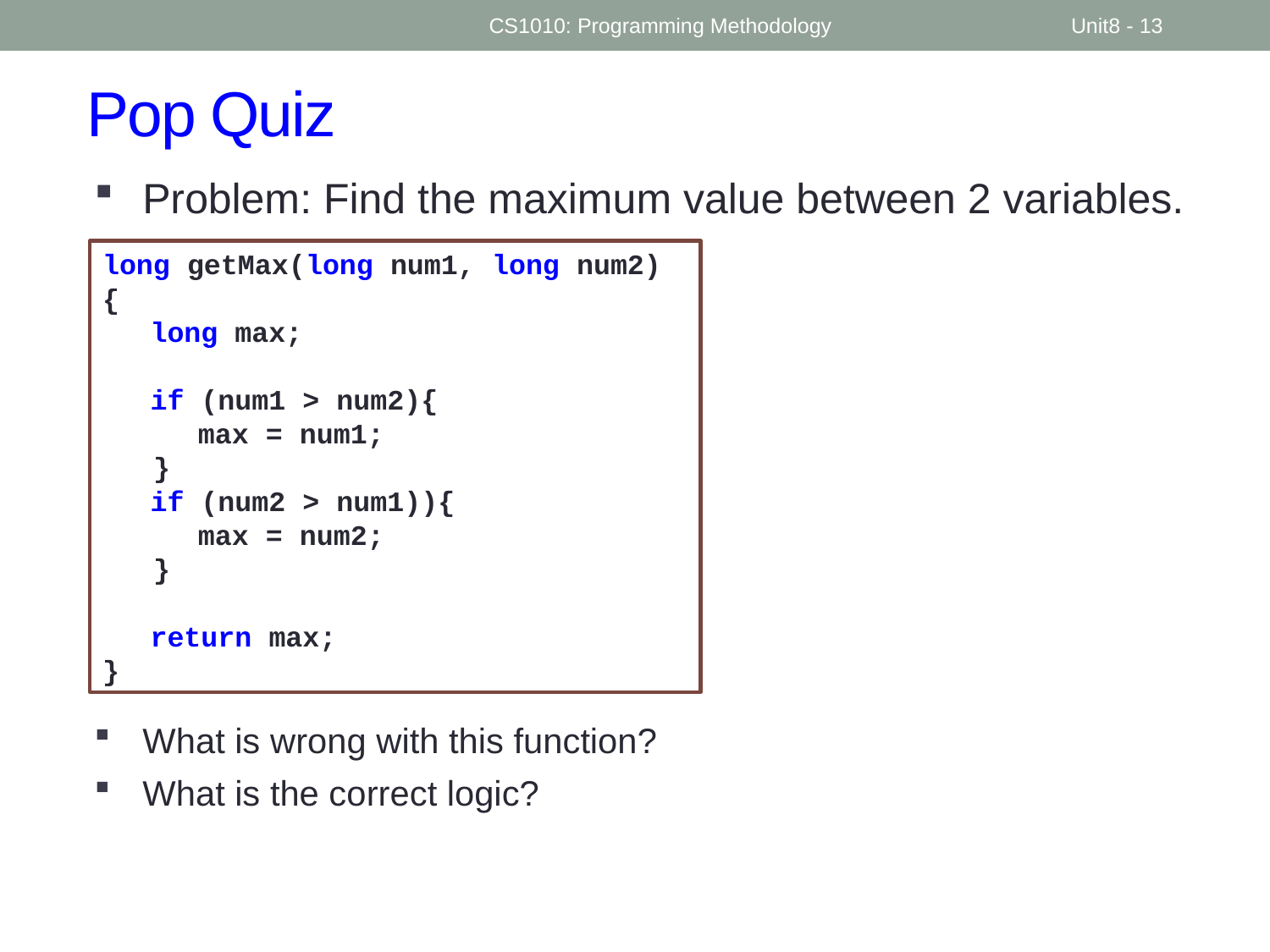

CS1010: Programming Methodology
Unit8 - 13
# Pop Quiz
Problem: Find the maximum value between 2 variables.
long getMax(long num1, long num2) {
	long max;
	if (num1 > num2){
		max = num1;
   }
	if (num2 > num1)){
		max = num2;
   }
	return max;
}

…
	long max = num1;
	if (num2 > num1){
		max = num2;
   }

   return max;
…
What is wrong with this function?
What is the correct logic?